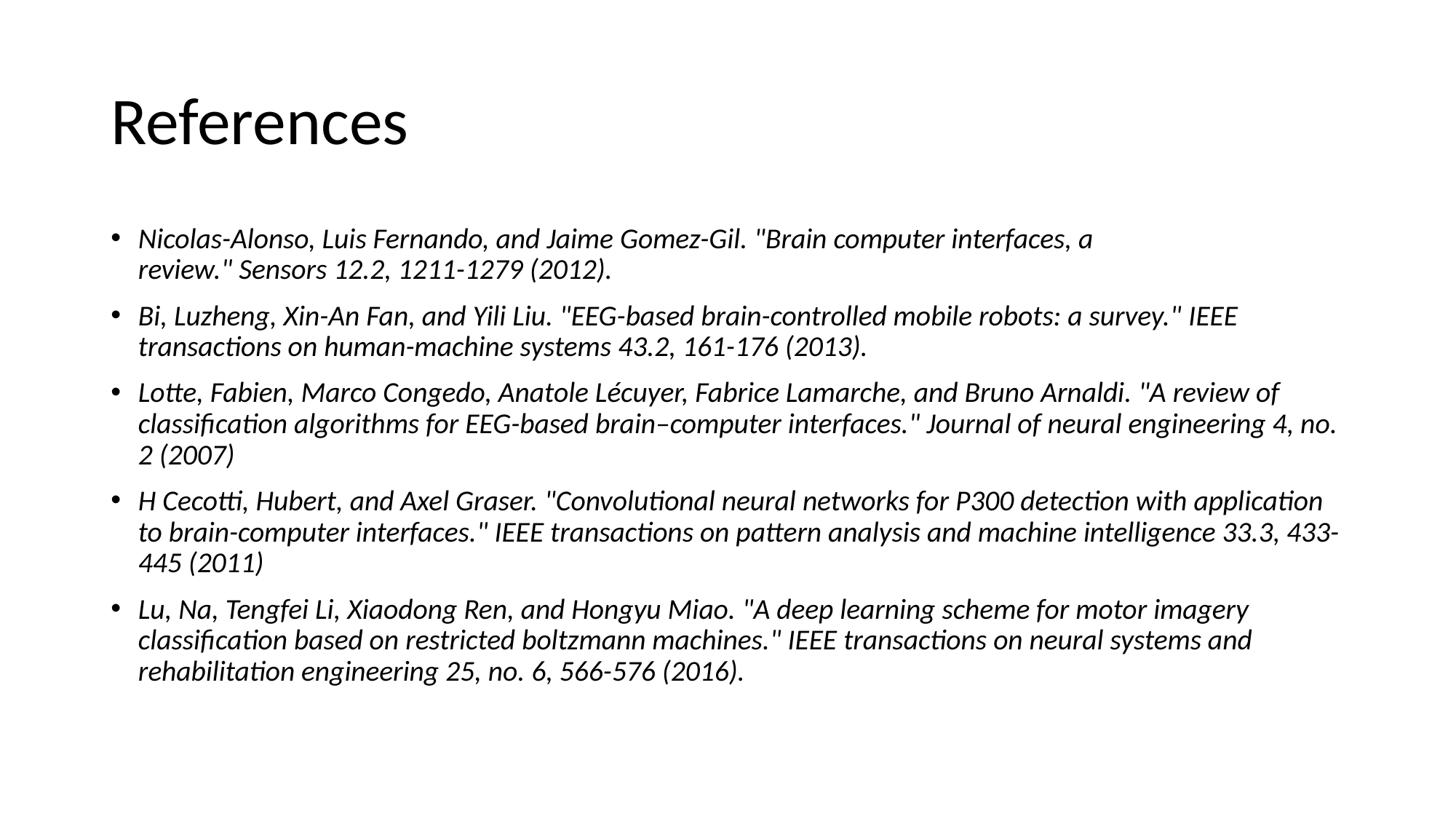

# References
Nicolas-Alonso, Luis Fernando, and Jaime Gomez-Gil. "Brain computer interfaces, a review." Sensors 12.2, 1211-1279 (2012).
Bi, Luzheng, Xin-An Fan, and Yili Liu. "EEG-based brain-controlled mobile robots: a survey." IEEE transactions on human-machine systems 43.2, 161-176 (2013).
Lotte, Fabien, Marco Congedo, Anatole Lécuyer, Fabrice Lamarche, and Bruno Arnaldi. "A review of classification algorithms for EEG-based brain–computer interfaces." Journal of neural engineering 4, no. 2 (2007)
H Cecotti, Hubert, and Axel Graser. "Convolutional neural networks for P300 detection with application to brain-computer interfaces." IEEE transactions on pattern analysis and machine intelligence 33.3, 433-445 (2011)
Lu, Na, Tengfei Li, Xiaodong Ren, and Hongyu Miao. "A deep learning scheme for motor imagery classification based on restricted boltzmann machines." IEEE transactions on neural systems and rehabilitation engineering 25, no. 6, 566-576 (2016).